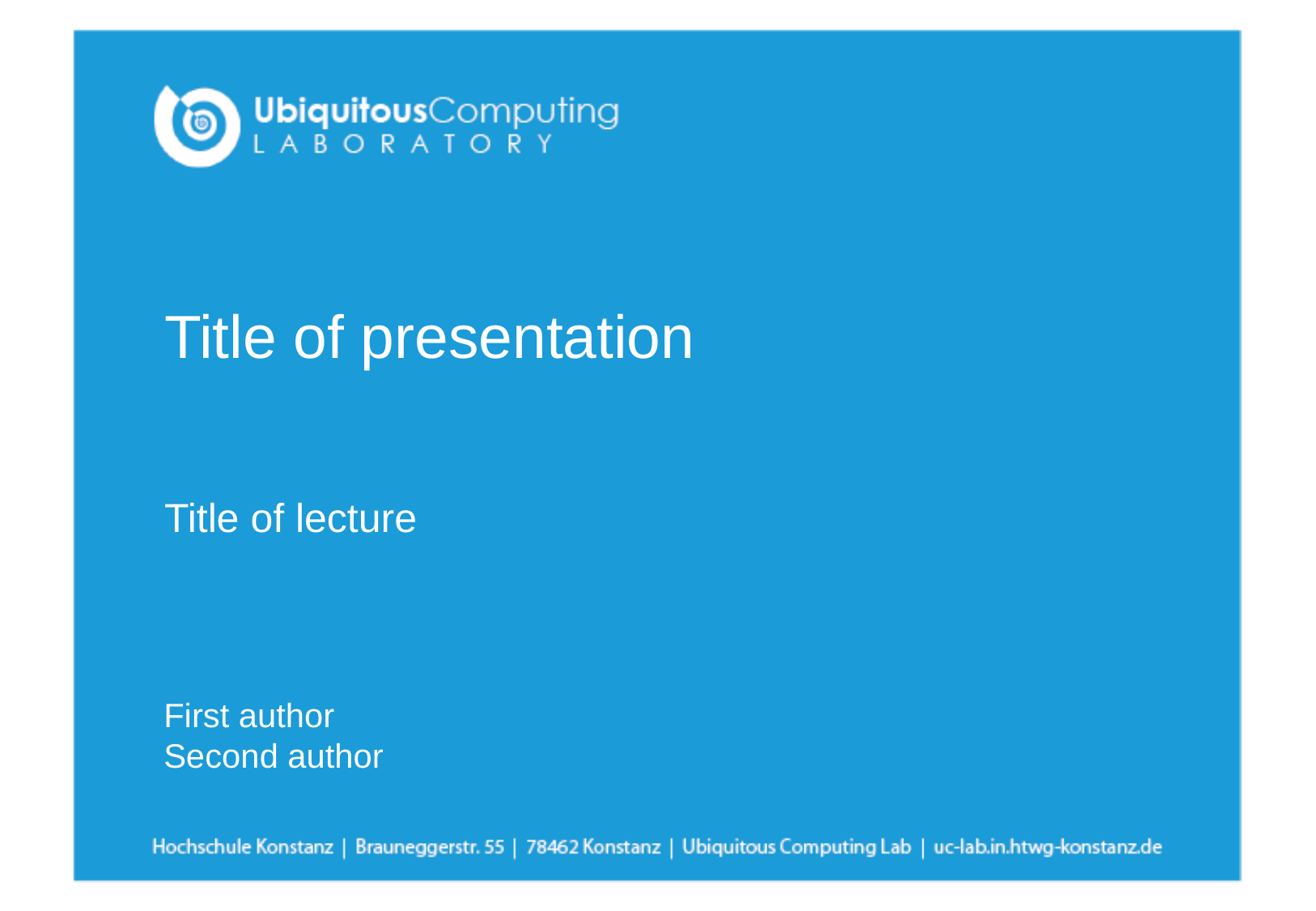

# Title of presentation
Title of lecture